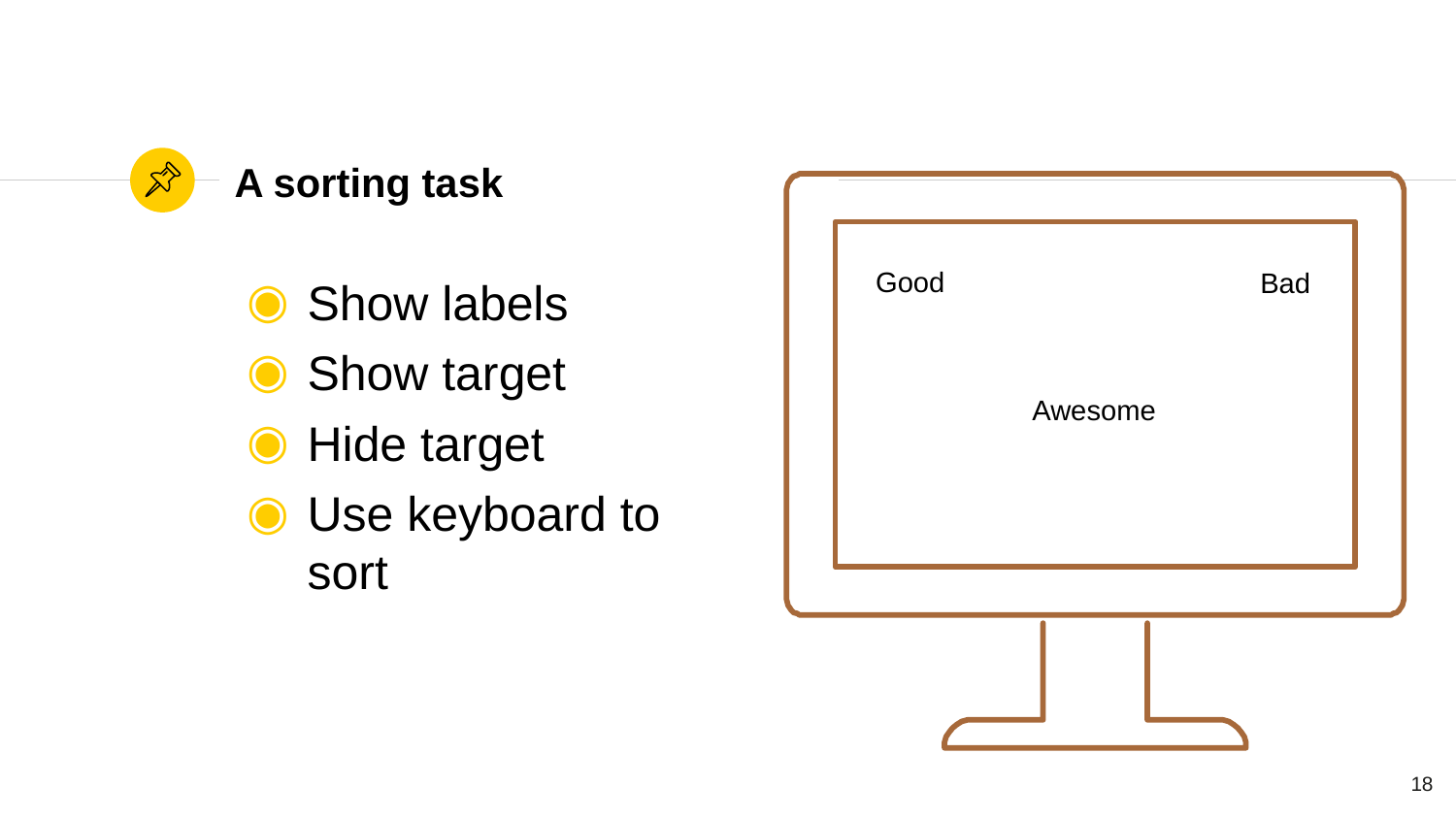

# A sorting task

Show labels
Show target
Hide target
Use keyboard to sort

Good
Bad
Awesome
18